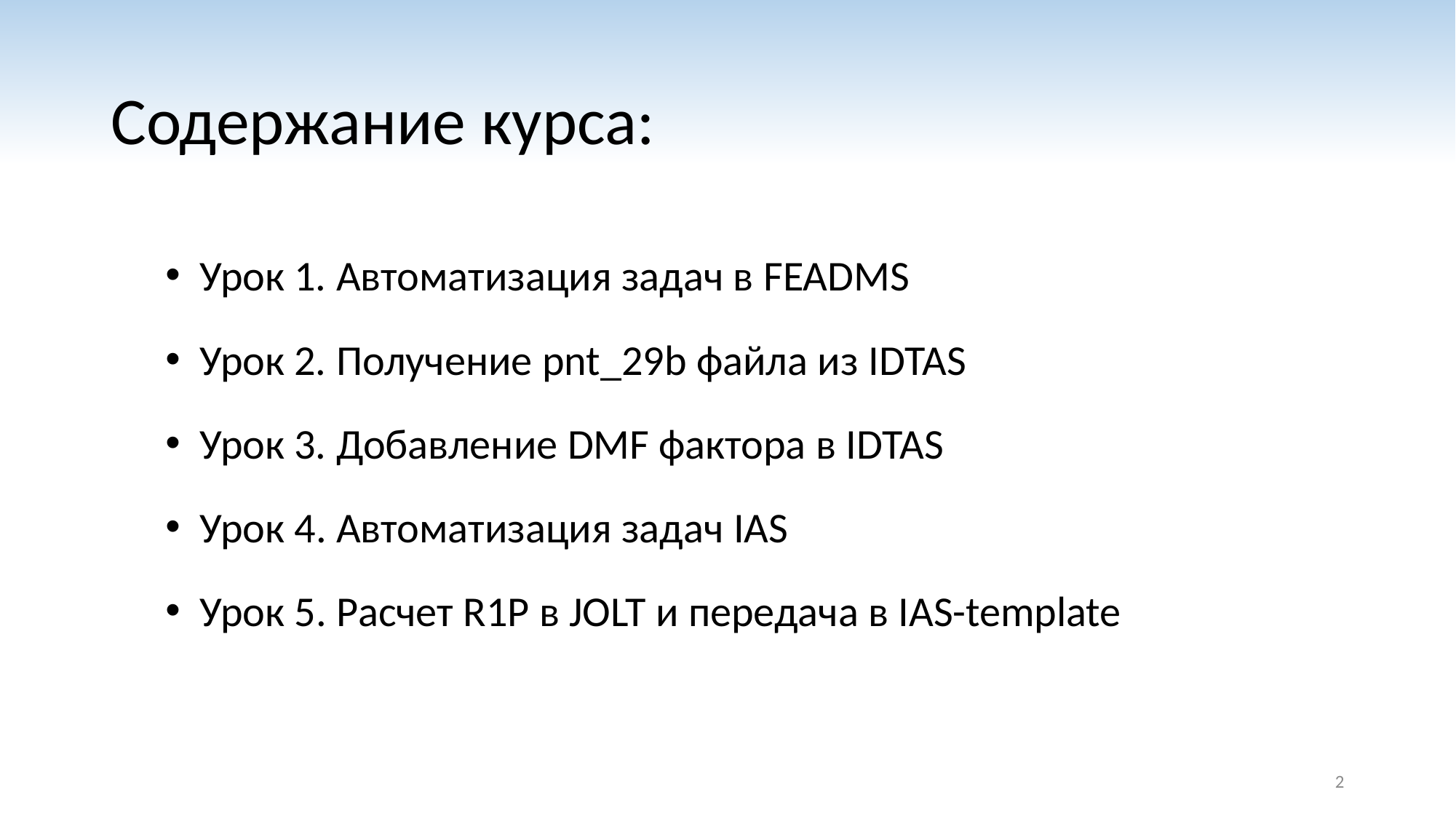

# Содержание курса:
Урок 1. Автоматизация задач в FEADMS
Урок 2. Получение pnt_29b файла из IDTAS
Урок 3. Добавление DMF фактора в IDTAS
Урок 4. Автоматизация задач IAS
Урок 5. Расчет R1P в JOLT и передача в IAS-template
2